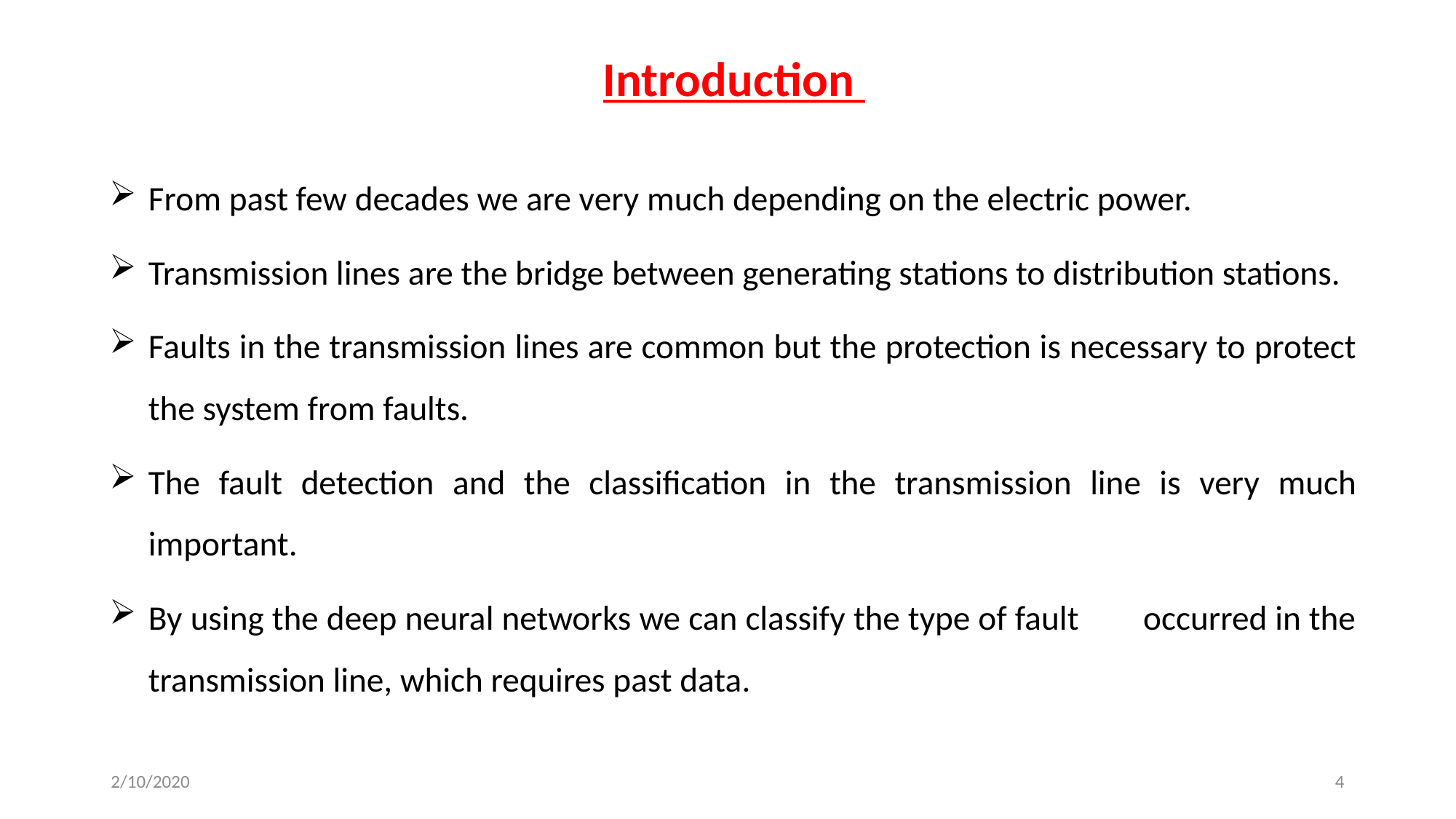

Introduction
From past few decades we are very much depending on the electric power.
Transmission lines are the bridge between generating stations to distribution stations.
Faults in the transmission lines are common but the protection is necessary to protect the system from faults.
The fault detection and the classification in the transmission line is very much important.
By using the deep neural networks we can classify the type of fault        occurred in the transmission line, which requires past data.

2/10/2020
4